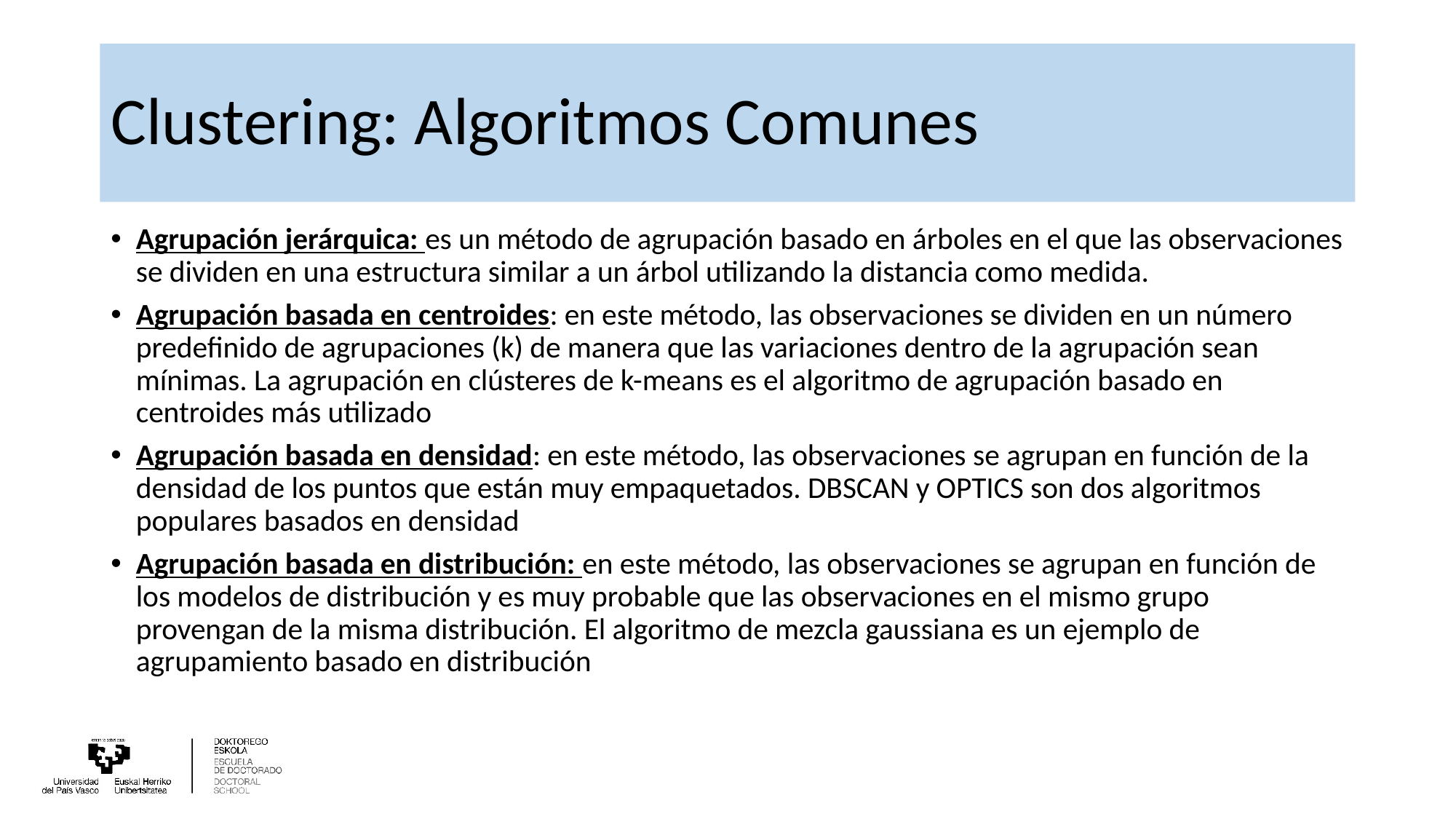

# Clustering: Algoritmos Comunes
Agrupación jerárquica: es un método de agrupación basado en árboles en el que las observaciones se dividen en una estructura similar a un árbol utilizando la distancia como medida.
Agrupación basada en centroides: en este método, las observaciones se dividen en un número predefinido de agrupaciones (k) de manera que las variaciones dentro de la agrupación sean mínimas. La agrupación en clústeres de k-means es el algoritmo de agrupación basado en centroides más utilizado
Agrupación basada en densidad: en este método, las observaciones se agrupan en función de la densidad de los puntos que están muy empaquetados. DBSCAN y OPTICS son dos algoritmos populares basados ​​en densidad
Agrupación basada en distribución: en este método, las observaciones se agrupan en función de los modelos de distribución y es muy probable que las observaciones en el mismo grupo provengan de la misma distribución. El algoritmo de mezcla gaussiana es un ejemplo de agrupamiento basado en distribución